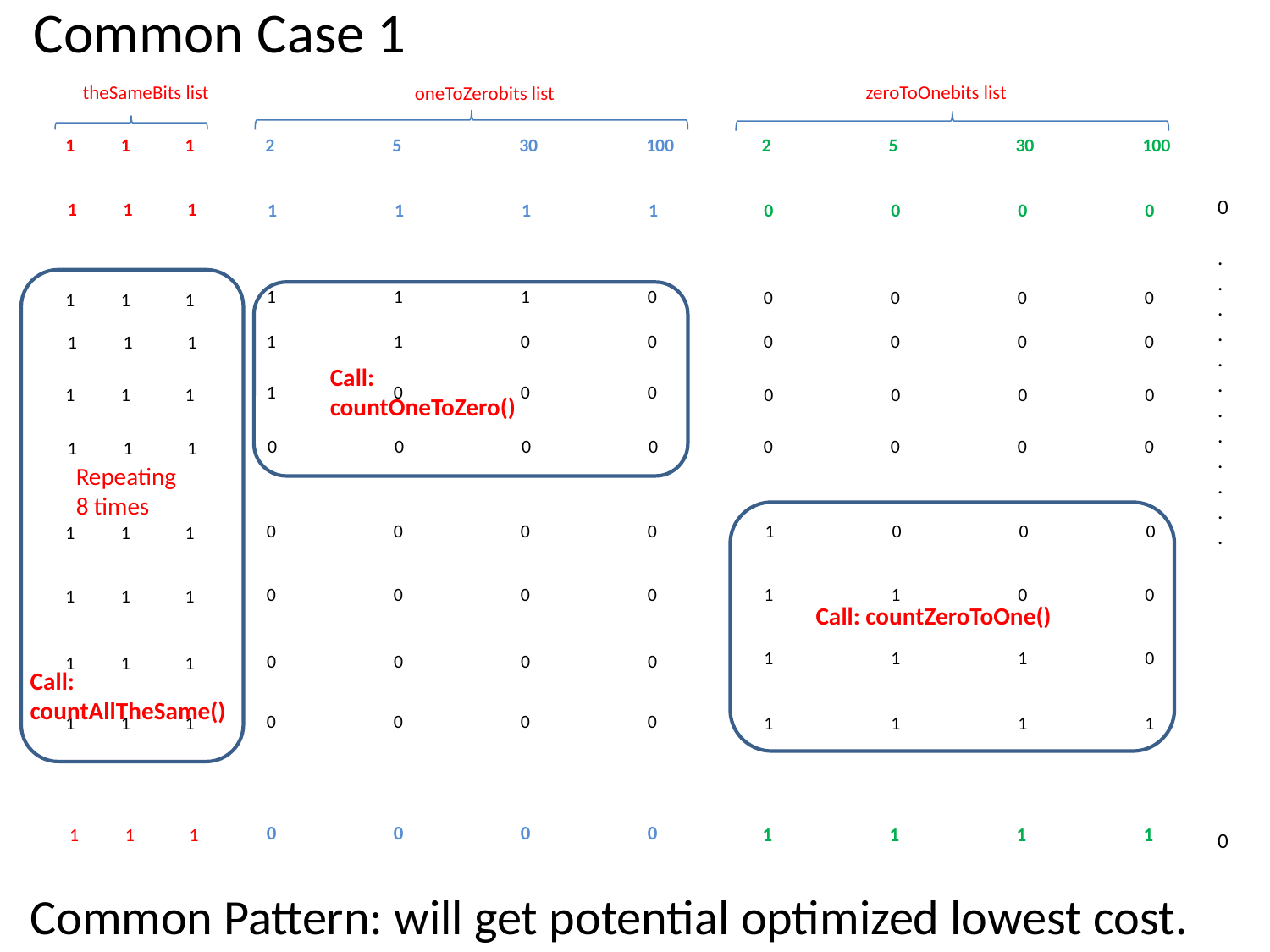

# Common Case 1

theSameBits list
zeroToOnebits list
oneToZerobits list
1           1             1
2	5	30	100
2	5	30	100
0

.
.
.
.
.
.
.
.
.
.
.
.

0
1           1             1
1	1	1	1
0	0	0	0

1	1	1	0
0	0	0	0
1           1             1

1	1	0	0
0	0	0	0
1           1             1
Call:
countOneToZero()
1	0	0	0
0	0	0	0
1           1             1
0	0	0	0
0	0	0	0
1           1             1
Repeating 8 times

0	0	0	0
1	0	0	0
1           1             1
0	0	0	0
1	1	0	0
1           1             1
Call: countZeroToOne()
1	1	1	0
0	0	0	0
1           1             1
Call:
countAllTheSame()
0	0	0	0
1           1             1
1	1	1	1
0	0	0	0
1	1	1	1
1           1             1
Common Pattern: will get potential optimized lowest cost.